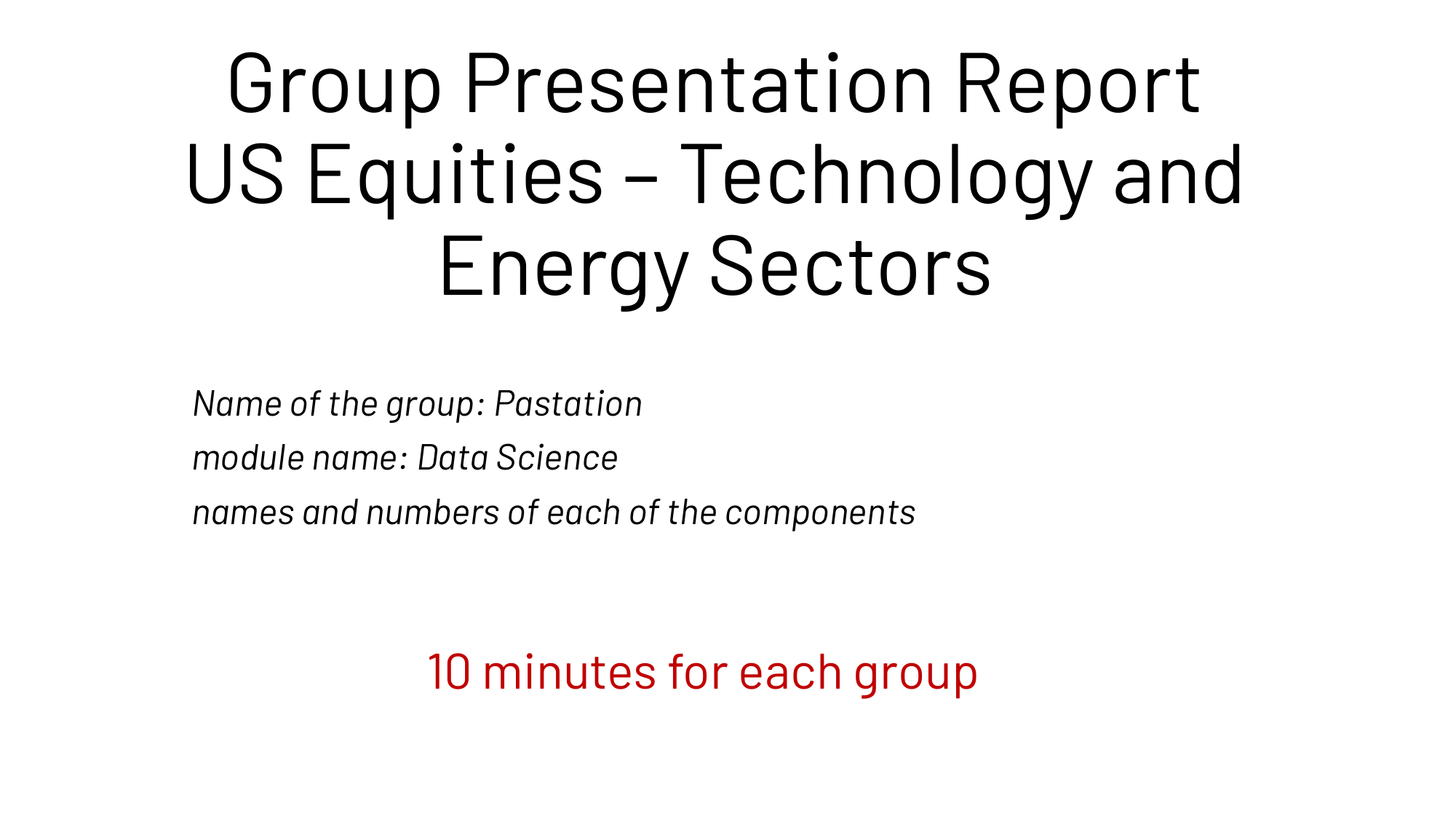

# Group Presentation Report US Equities – Technology and Energy Sectors
Name of the group: Pastation
module name: Data Science
names and numbers of each of the components
10 minutes for each group